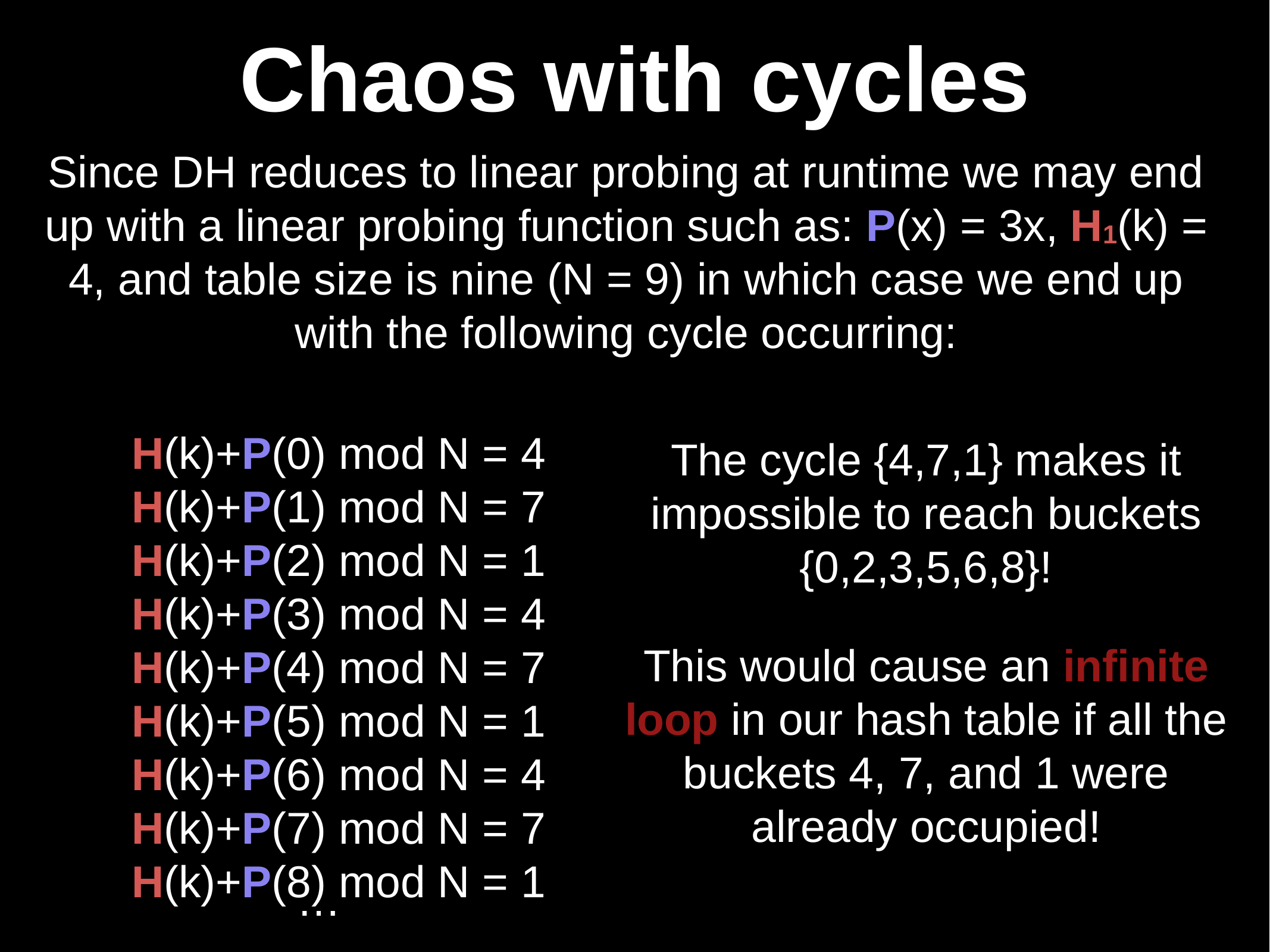

# Chaos with cycles
Since DH reduces to linear probing at runtime we may end up with a linear probing function such as: P(x) = 3x, H1(k) = 4, and table size is nine (N = 9) in which case we end up with the following cycle occurring:
H(k)+P(0) mod N = 4
H(k)+P(1) mod N = 7
H(k)+P(2) mod N = 1
H(k)+P(3) mod N = 4
H(k)+P(4) mod N = 7
H(k)+P(5) mod N = 1
H(k)+P(6) mod N = 4
H(k)+P(7) mod N = 7
H(k)+P(8) mod N = 1
The cycle {4,7,1} makes it impossible to reach buckets {0,2,3,5,6,8}!
This would cause an infinite loop in our hash table if all the buckets 4, 7, and 1 were already occupied!
…